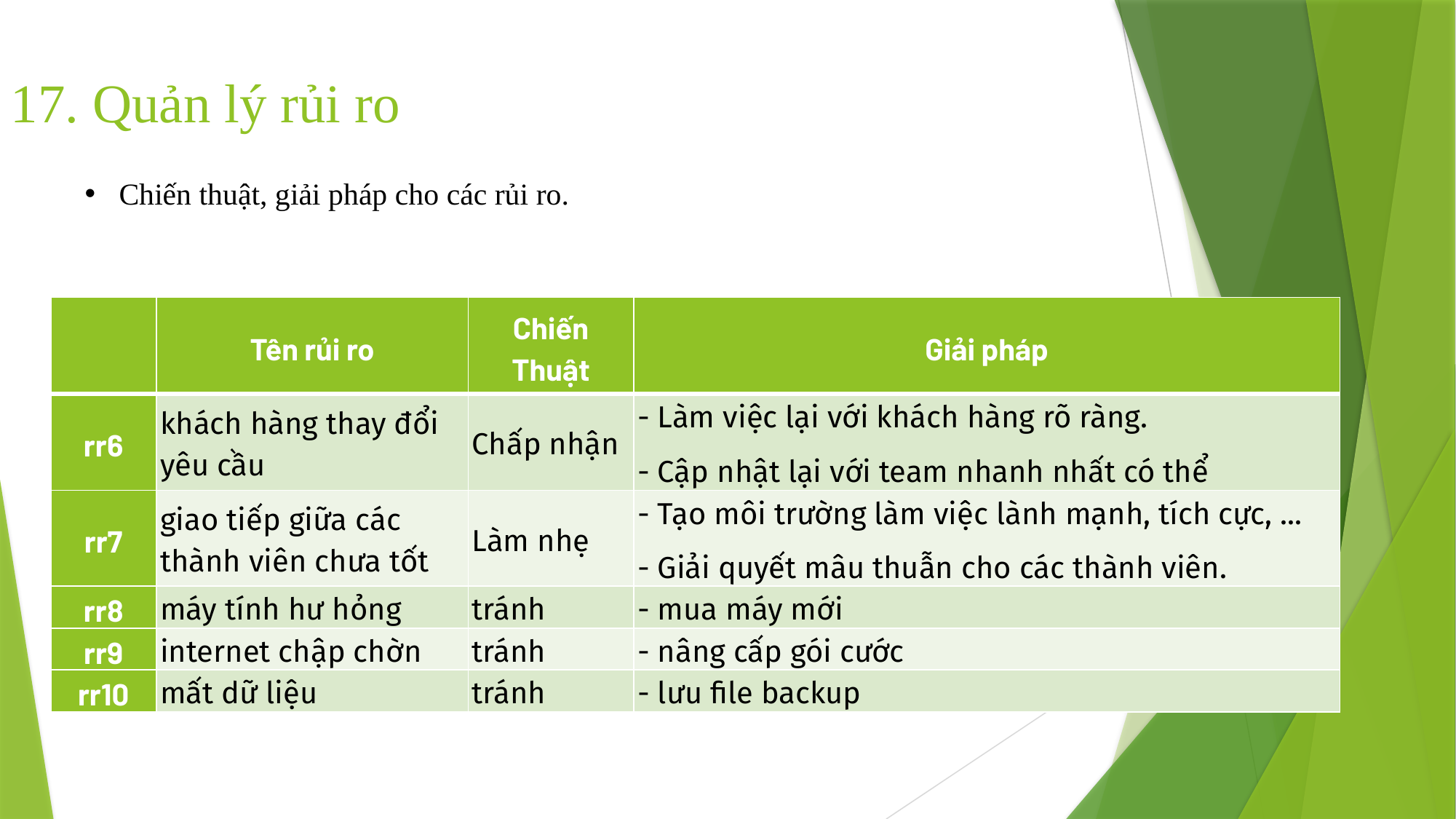

17. Quản lý rủi ro
Chiến thuật, giải pháp cho các rủi ro.
|  | Tên rủi ro | Chiến Thuật | Giải pháp |
| --- | --- | --- | --- |
| rr6 | khách hàng thay đổi yêu cầu | Chấp nhận | - Làm việc lại với khách hàng rõ ràng. - Cập nhật lại với team nhanh nhất có thể |
| rr7 | giao tiếp giữa các thành viên chưa tốt | Làm nhẹ | - Tạo môi trường làm việc lành mạnh, tích cực, ... - Giải quyết mâu thuẫn cho các thành viên. |
| rr8 | máy tính hư hỏng | tránh | - mua máy mới |
| rr9 | internet chập chờn | tránh | - nâng cấp gói cước |
| rr10 | mất dữ liệu | tránh | - lưu file backup |